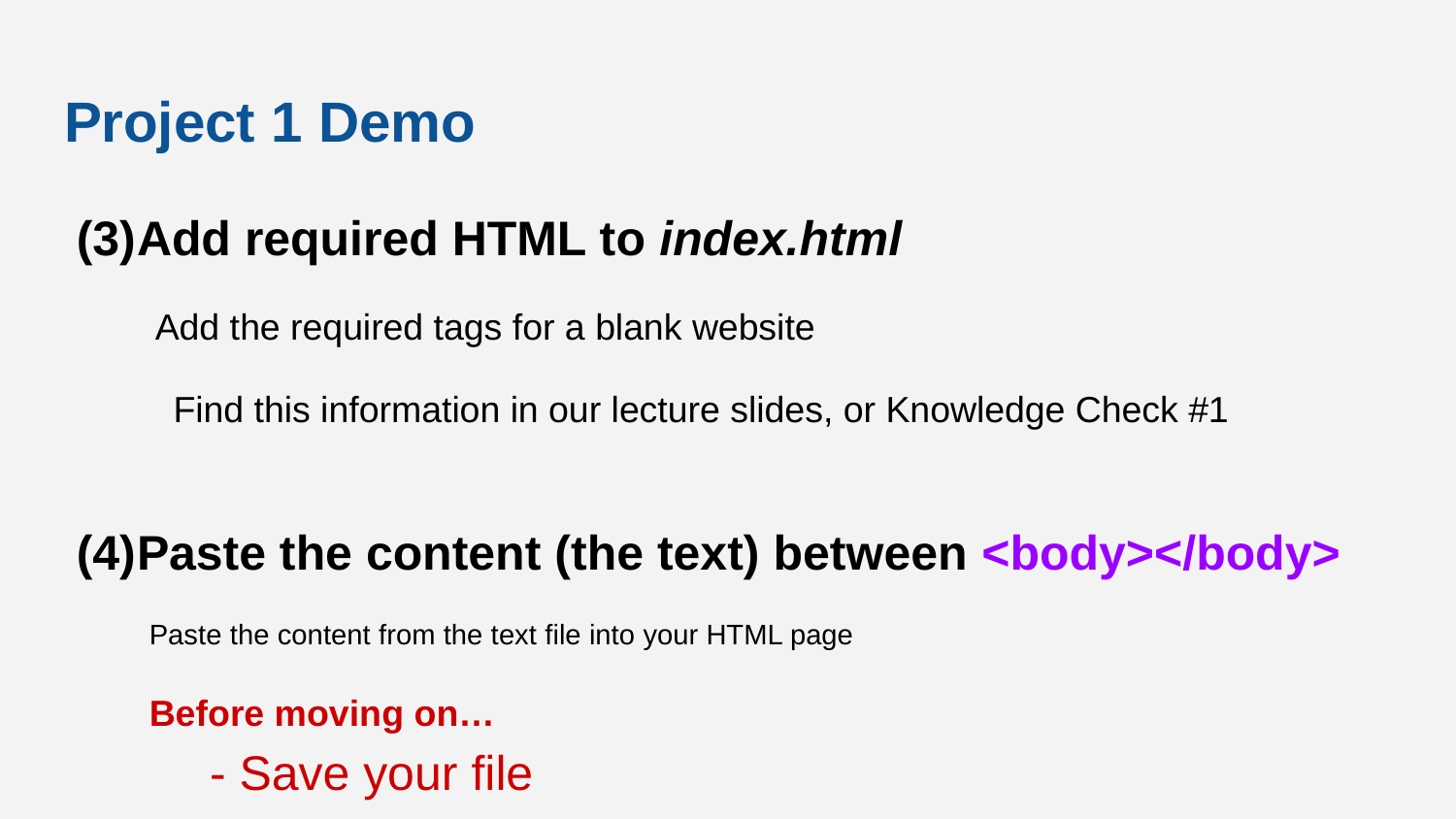

# Project 1 Demo
Add required HTML to index.html
Add the required tags for a blank website
Find this information in our lecture slides, or Knowledge Check #1
Paste the content (the text) between <body></body>
Paste the content from the text file into your HTML page
Before moving on…
- Save your file
- Open within Chrome or Firefox